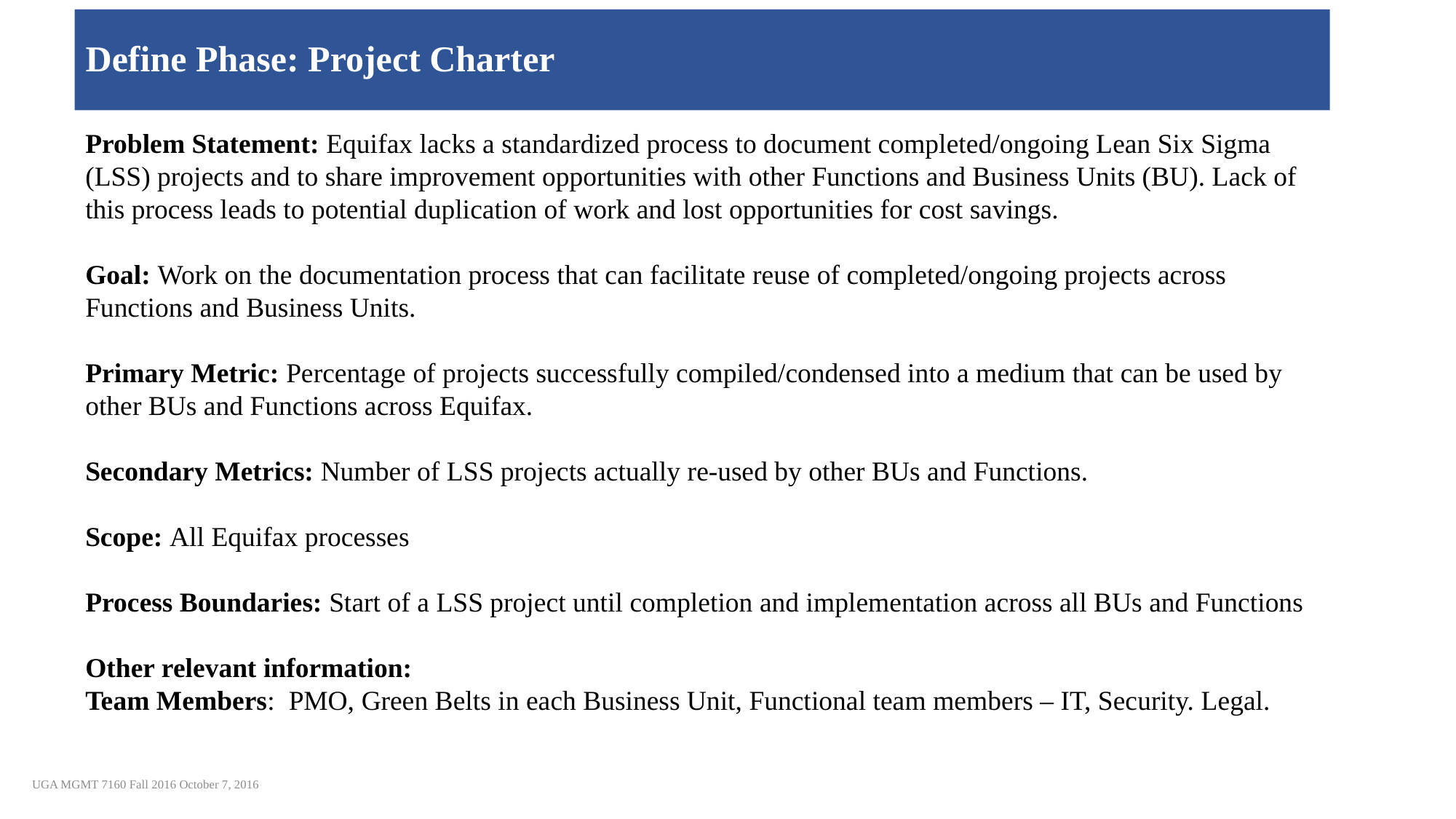

# Define Phase: Project Charter
Problem Statement: Equifax lacks a standardized process to document completed/ongoing Lean Six Sigma (LSS) projects and to share improvement opportunities with other Functions and Business Units (BU). Lack of this process leads to potential duplication of work and lost opportunities for cost savings.

Goal: Work on the documentation process that can facilitate reuse of completed/ongoing projects across Functions and Business Units.

Primary Metric: Percentage of projects successfully compiled/condensed into a medium that can be used by other BUs and Functions across Equifax.

Secondary Metrics: Number of LSS projects actually re-used by other BUs and Functions.

Scope: All Equifax processes

Process Boundaries: Start of a LSS project until completion and implementation across all BUs and Functions

Other relevant information:
Team Members:  PMO, Green Belts in each Business Unit, Functional team members – IT, Security. Legal.

UGA MGMT 7160 Fall 2016 October 7, 2016